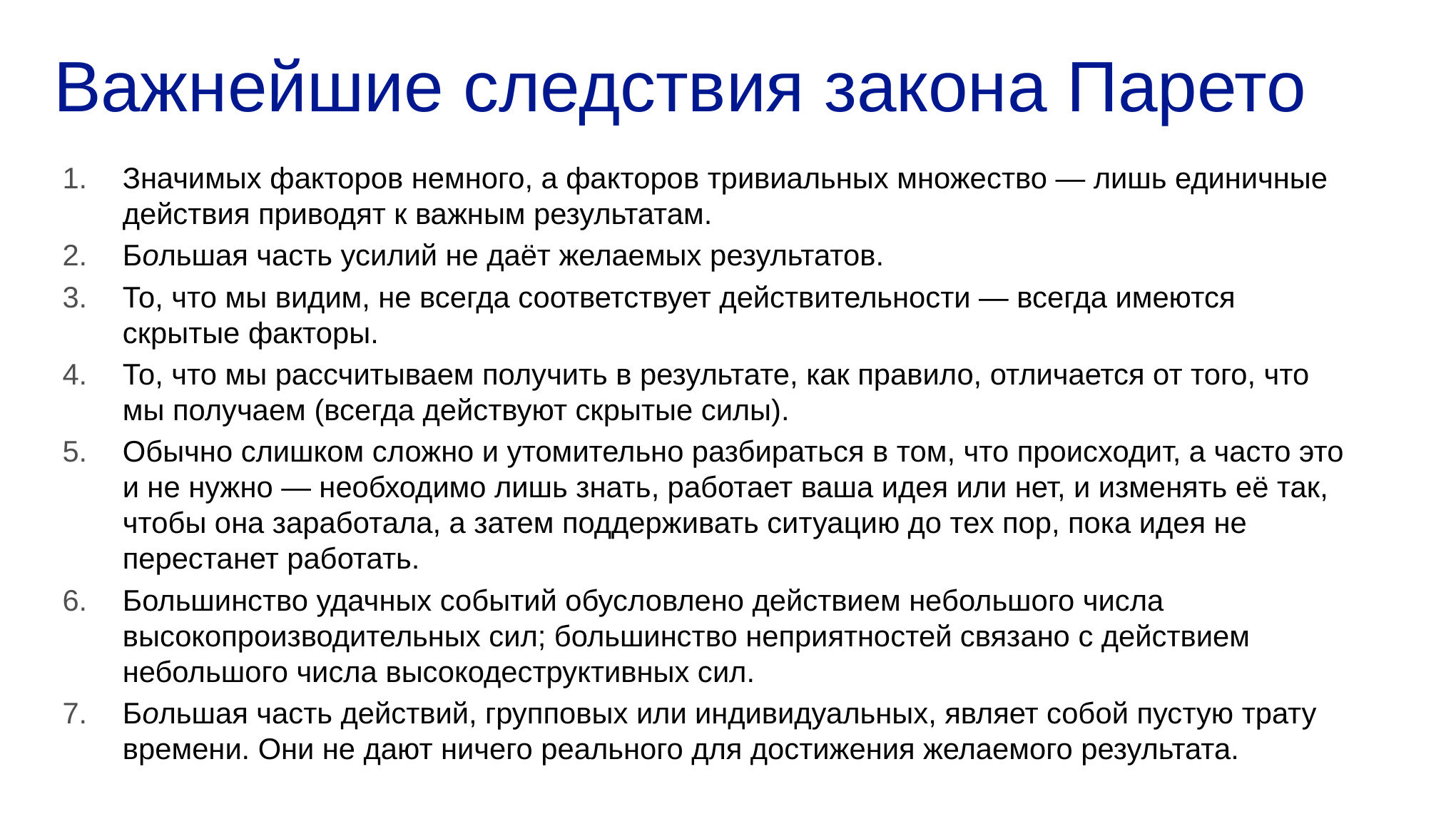

# Важнейшие следствия закона Парето
Значимых факторов немного, а факторов тривиальных множество — лишь единичные действия приводят к важным результатам.
Большая часть усилий не даёт желаемых результатов.
То, что мы видим, не всегда соответствует действительности — всегда имеются скрытые факторы.
То, что мы рассчитываем получить в результате, как правило, отличается от того, что мы получаем (всегда действуют скрытые силы).
Обычно слишком сложно и утомительно разбираться в том, что происходит, а часто это и не нужно — необходимо лишь знать, работает ваша идея или нет, и изменять её так, чтобы она заработала, а затем поддерживать ситуацию до тех пор, пока идея не перестанет работать.
Большинство удачных событий обусловлено действием небольшого числа высокопроизводительных сил; большинство неприятностей связано с действием небольшого числа высокодеструктивных сил.
Большая часть действий, групповых или индивидуальных, являет собой пустую трату времени. Они не дают ничего реального для достижения желаемого результата.